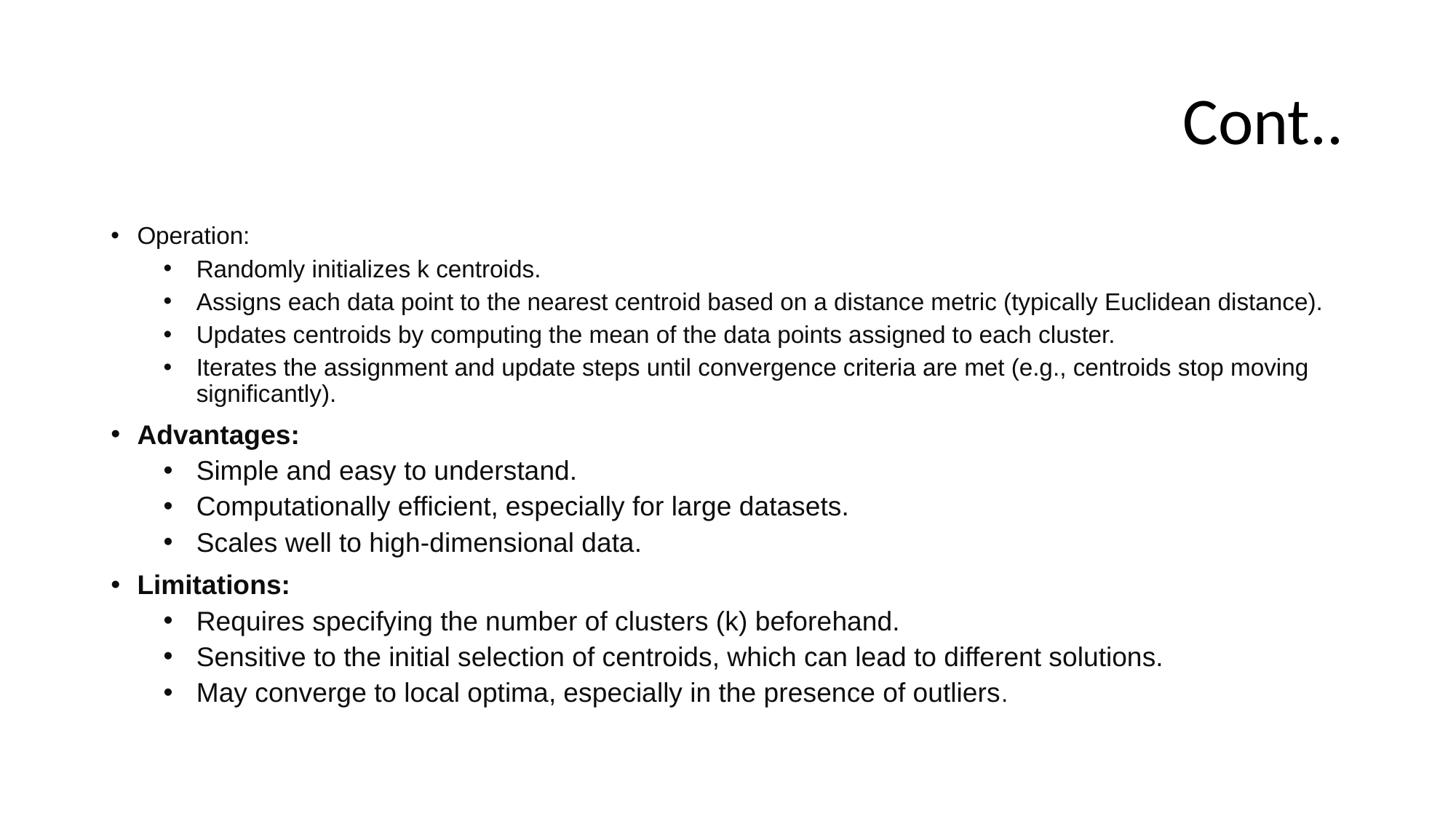

# Cont..
Operation:
Randomly initializes k centroids.
Assigns each data point to the nearest centroid based on a distance metric (typically Euclidean distance).
Updates centroids by computing the mean of the data points assigned to each cluster.
Iterates the assignment and update steps until convergence criteria are met (e.g., centroids stop moving significantly).
Advantages:
Simple and easy to understand.
Computationally efficient, especially for large datasets.
Scales well to high-dimensional data.
Limitations:
Requires specifying the number of clusters (k) beforehand.
Sensitive to the initial selection of centroids, which can lead to different solutions.
May converge to local optima, especially in the presence of outliers.